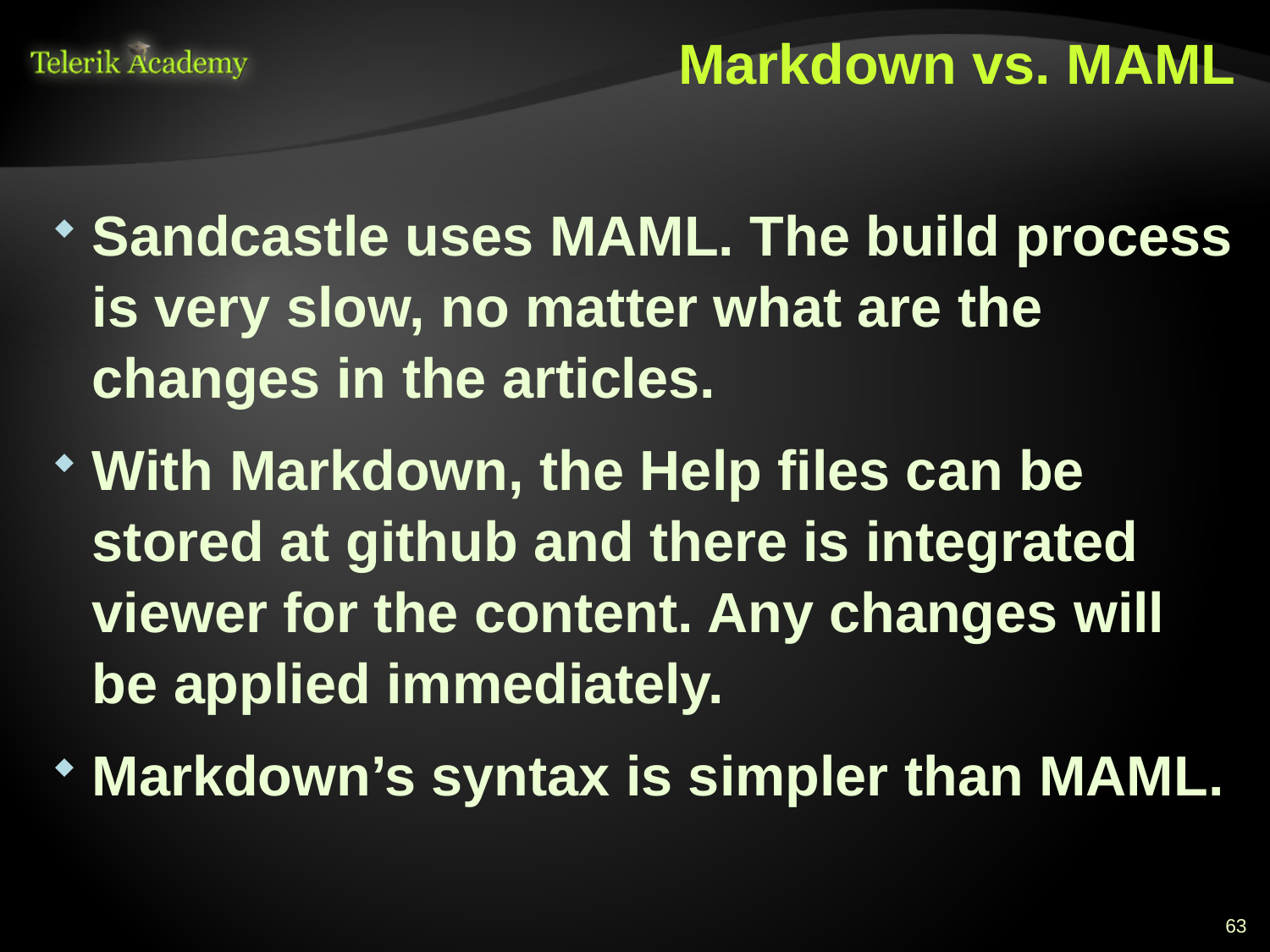

# Markdown vs. MAML

Sandcastle uses MAML. The build process is very slow, no matter what are the changes in the articles.
With Markdown, the Help files can be stored at github and there is integrated viewer for the content. Any changes will be applied immediately.
Markdown’s syntax is simpler than MAML.
63